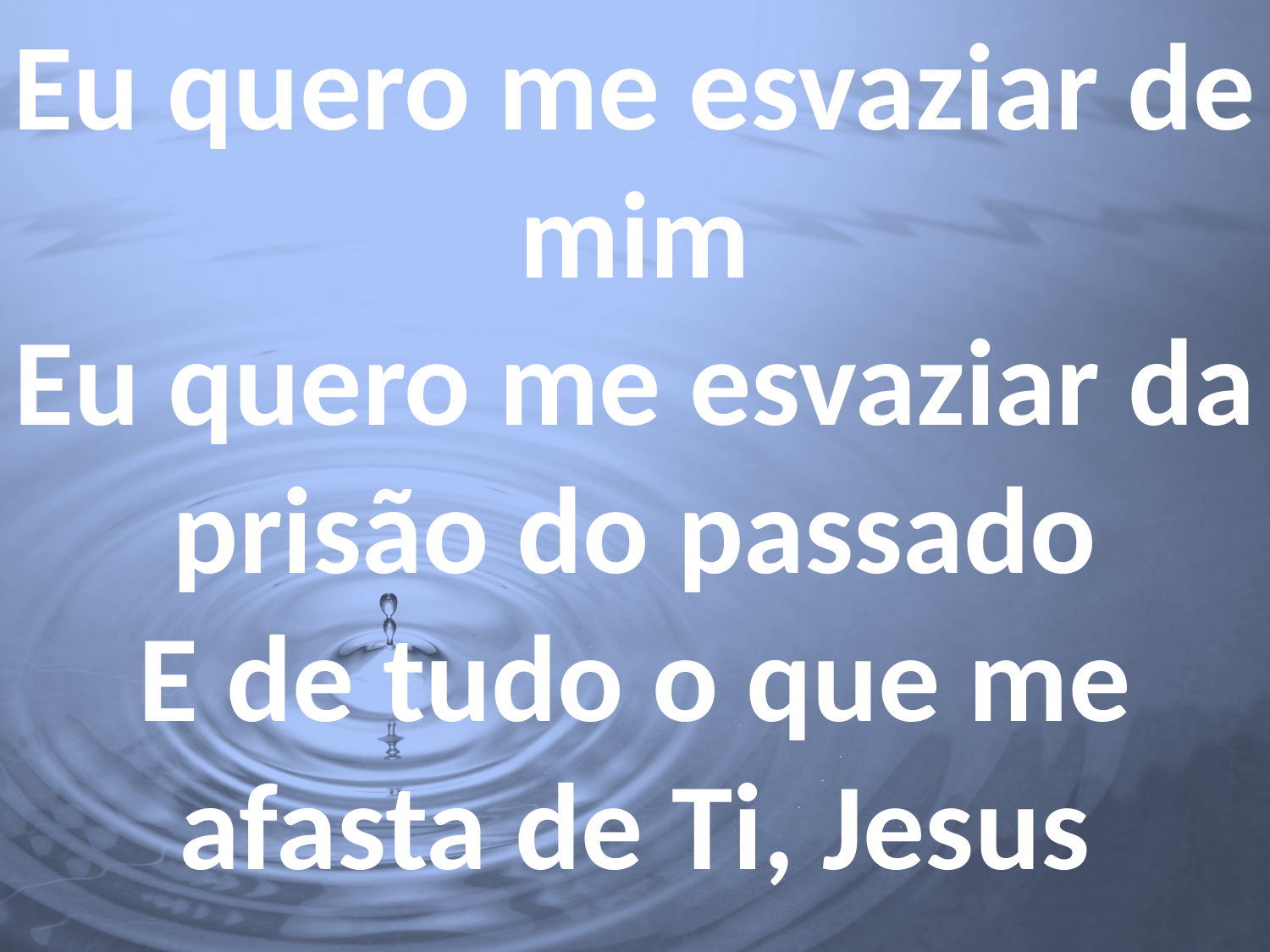

Eu quero me esvaziar de mim
Eu quero me esvaziar da prisão do passado
E de tudo o que me afasta de Ti, Jesus